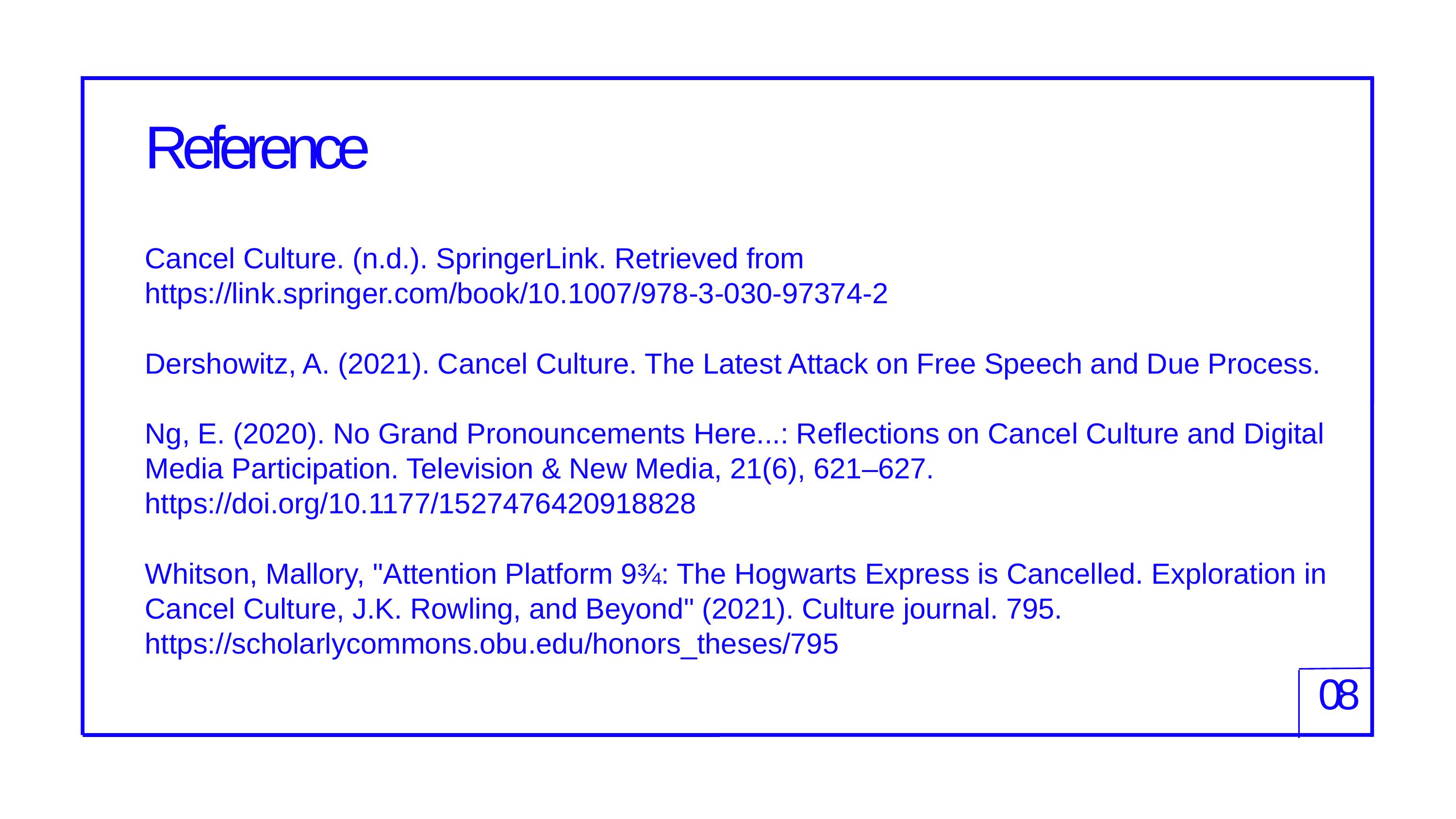

Reference
Cancel Culture. (n.d.). SpringerLink. Retrieved from https://link.springer.com/book/10.1007/978-3-030-97374-2

Dershowitz, A. (2021). Cancel Culture. The Latest Attack on Free Speech and Due Process.

Ng, E. (2020). No Grand Pronouncements Here...: Reflections on Cancel Culture and Digital Media Participation. Television & New Media, 21(6), 621–627. https://doi.org/10.1177/1527476420918828

Whitson, Mallory, "Attention Platform 9¾: The Hogwarts Express is Cancelled. Exploration in Cancel Culture, J.K. Rowling, and Beyond" (2021). Culture journal. 795.
https://scholarlycommons.obu.edu/honors_theses/795

08